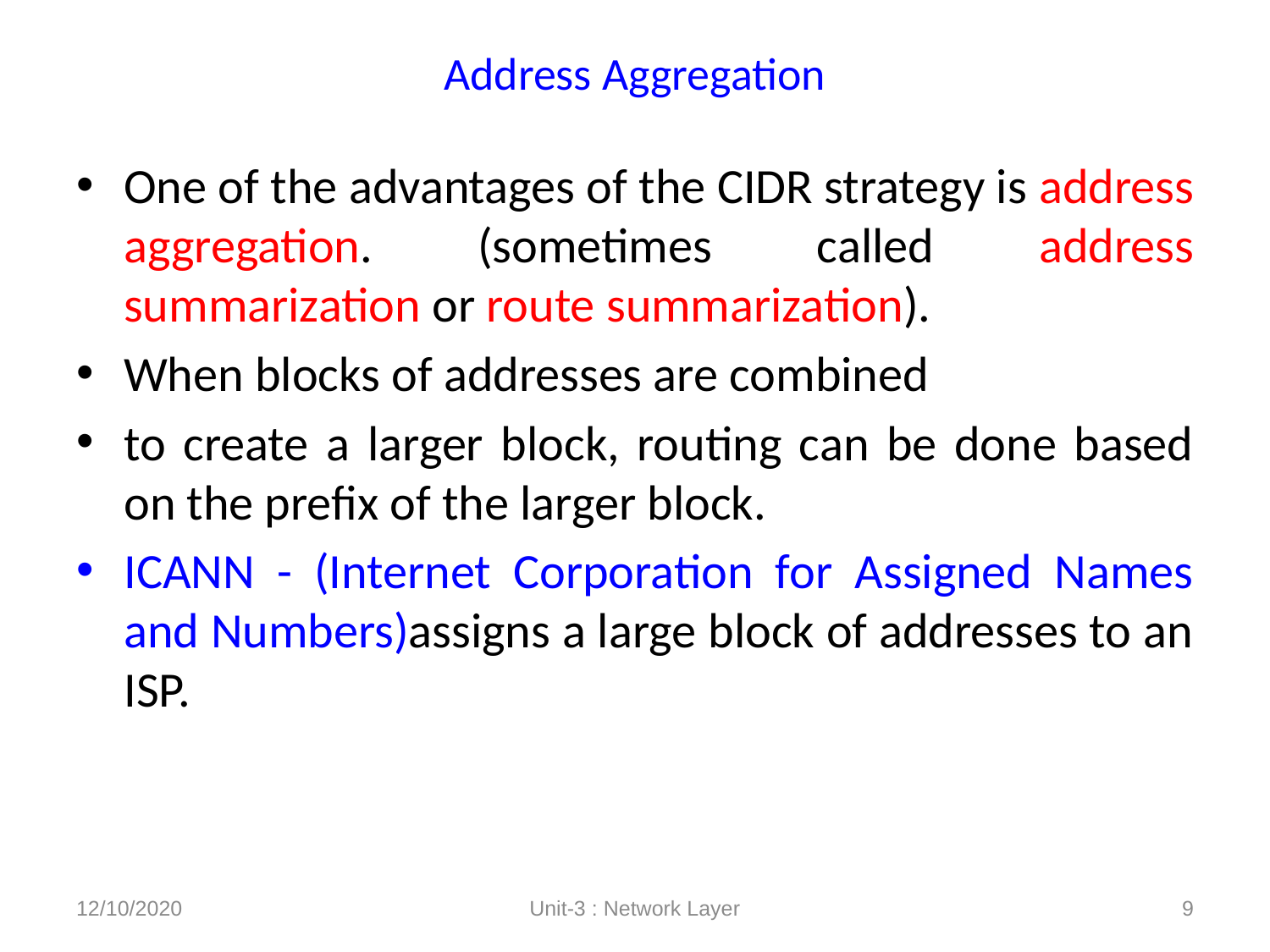

# Address Aggregation
One of the advantages of the CIDR strategy is address aggregation. (sometimes called address summarization or route summarization).
When blocks of addresses are combined
to create a larger block, routing can be done based on the prefix of the larger block.
ICANN - (Internet Corporation for Assigned Names and Numbers)assigns a large block of addresses to an ISP.
12/10/2020
Unit-3 : Network Layer
9